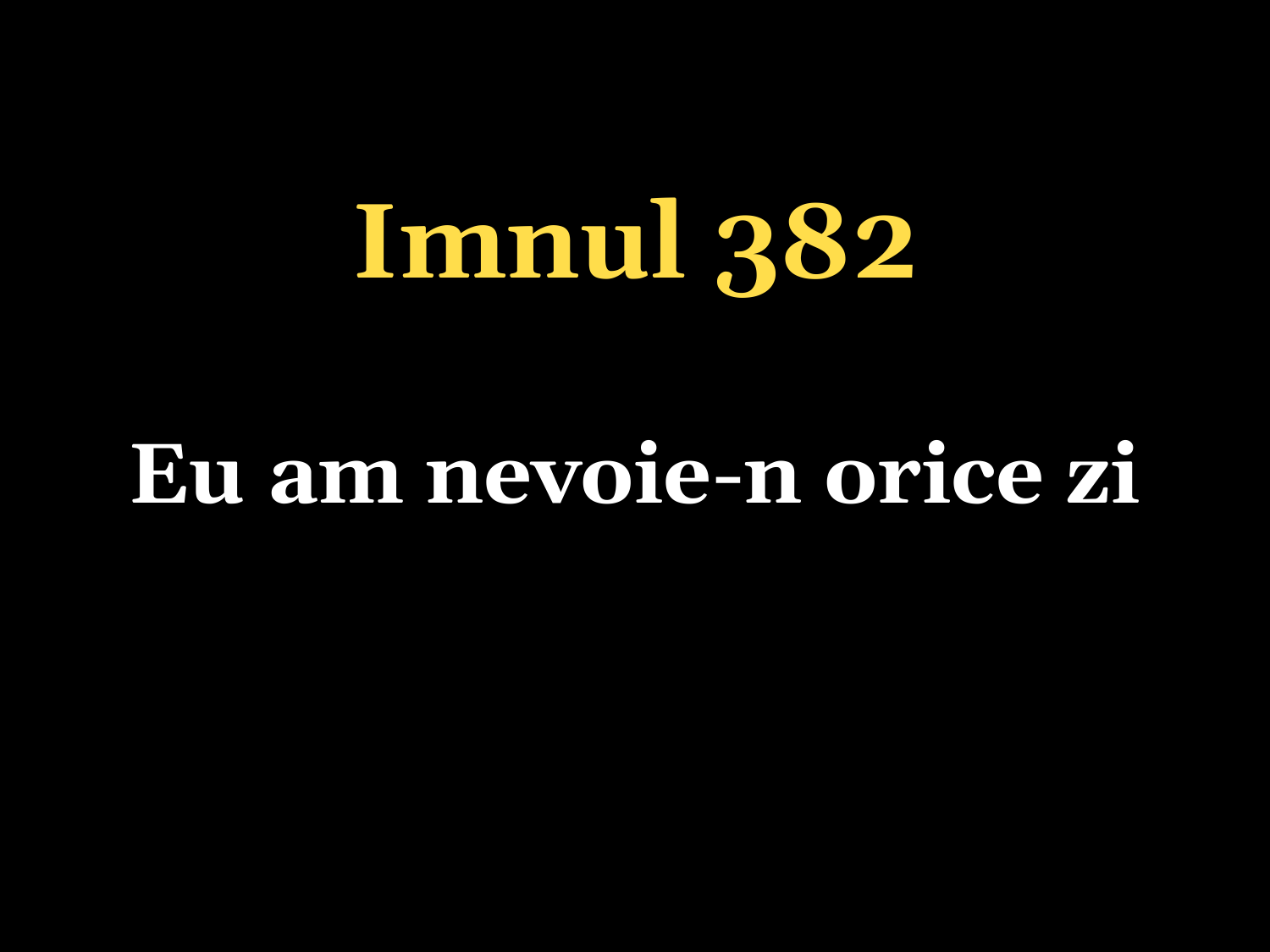

Imnul 382
Eu am nevoie-n orice zi
131/920